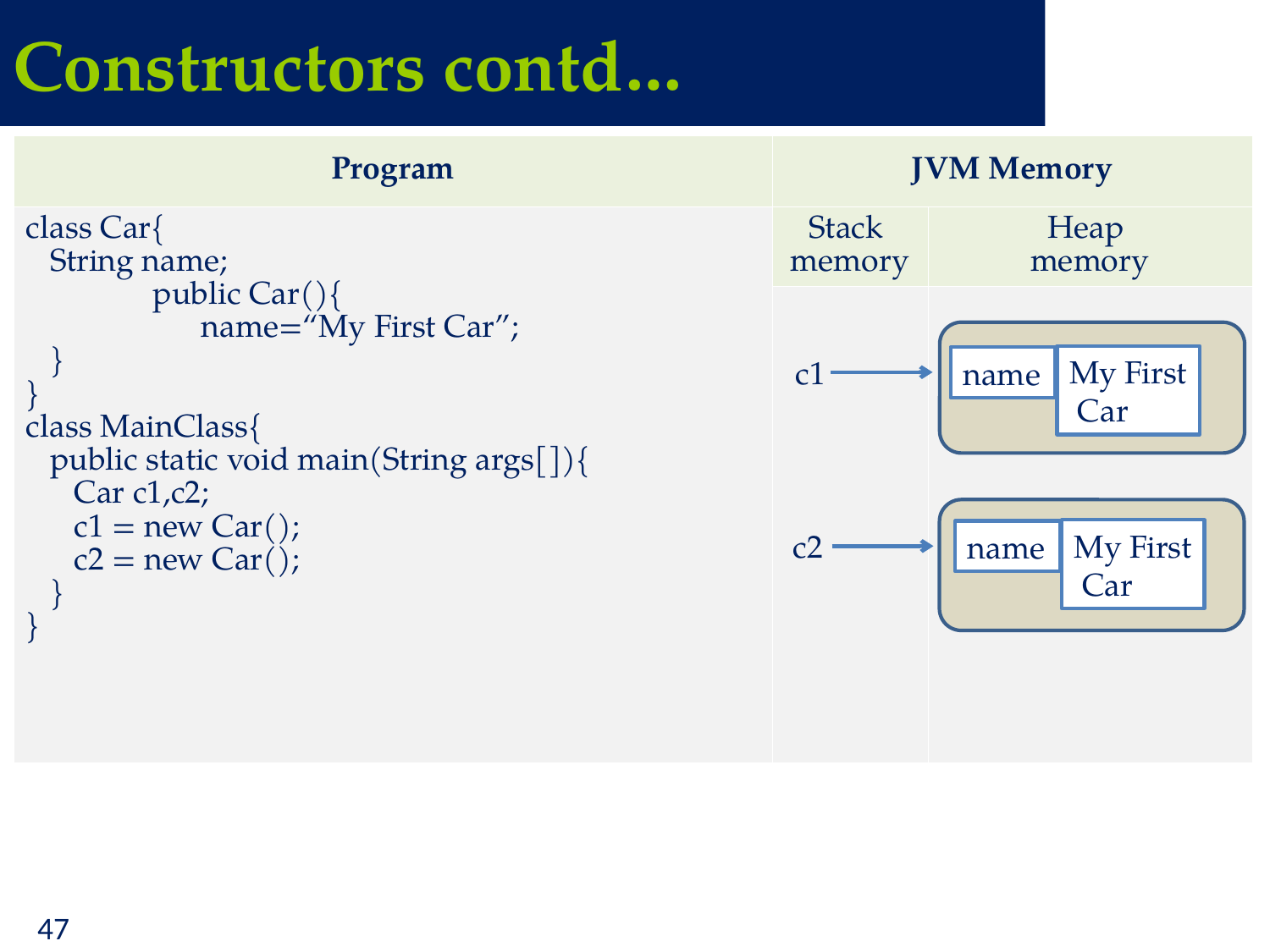

# Constructors contd…
| Program | JVM Memory |  |
| --- | --- | --- |
| class Car{ String name; public Car(){ name=“My First Car”; } } class MainClass{ public static void main(String args[]){ Car c1,c2; c1 = new Car(); c2 = new Car(); } } | Stack memory | Heap memory |
|  |  |  |

My First
 Car
c1
name

My First
 Car
c2
name
47